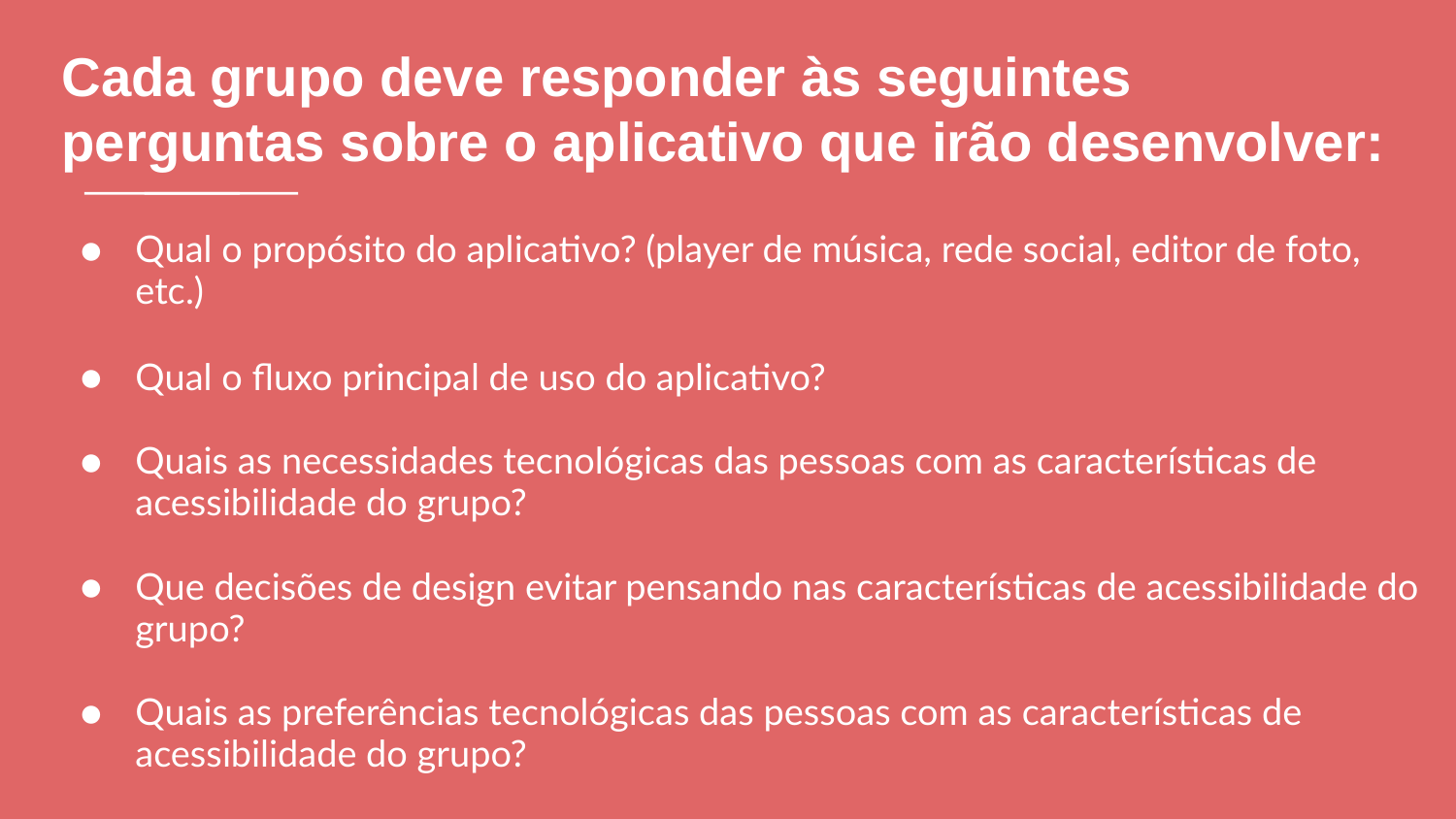

Cada grupo deve responder às seguintes perguntas sobre o aplicativo que irão desenvolver:
Qual o propósito do aplicativo? (player de música, rede social, editor de foto, etc.)
Qual o fluxo principal de uso do aplicativo?
Quais as necessidades tecnológicas das pessoas com as características de acessibilidade do grupo?
Que decisões de design evitar pensando nas características de acessibilidade do grupo?
Quais as preferências tecnológicas das pessoas com as características de acessibilidade do grupo?